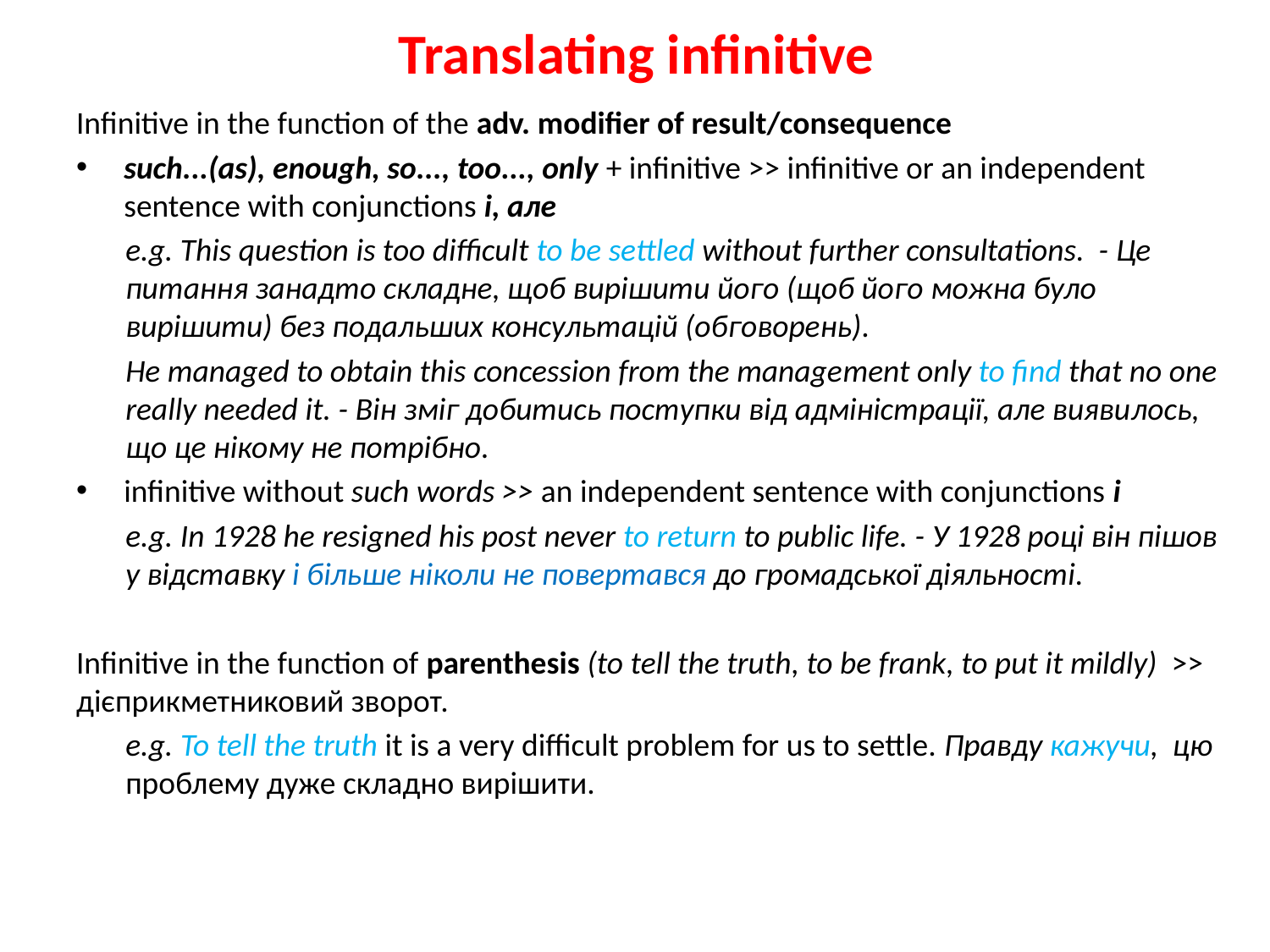

# Translating infinitive
Infinitive in the function of the adv. modifier of result/consequence
such...(as), enough, so..., too..., only + infinitive >> infinitive or an independent sentence with conjunctions і, але
e.g. This question is too difficult to be settled without further consultations.  - Це питання занадто складне, щоб вирішити його (щоб його можна було вирішити) без подальших консультацій (обговорень).
He managed to obtain this concession from the manage­ment only to find that no one really needed it. - Він зміг добитись поступки від адміністрації, але вияви­лось, що це нікому не потрібно.
infinitive without such words >> an independent sentence with conjunctions і
e.g. In 1928 he resigned his post never to return to public life. - У 1928 році він пішов у від­ставку і більше ніколи не повертався до громадської діяльності.

Infinitive in the function of parenthesis (to tell the truth, to be frank, to put it mildly)  >> дієприкметниковий зворот.
e.g. То tell the truth it is a very difficult problem for us to settle. Правду кажучи,  цю проблему дуже складно вирішити.